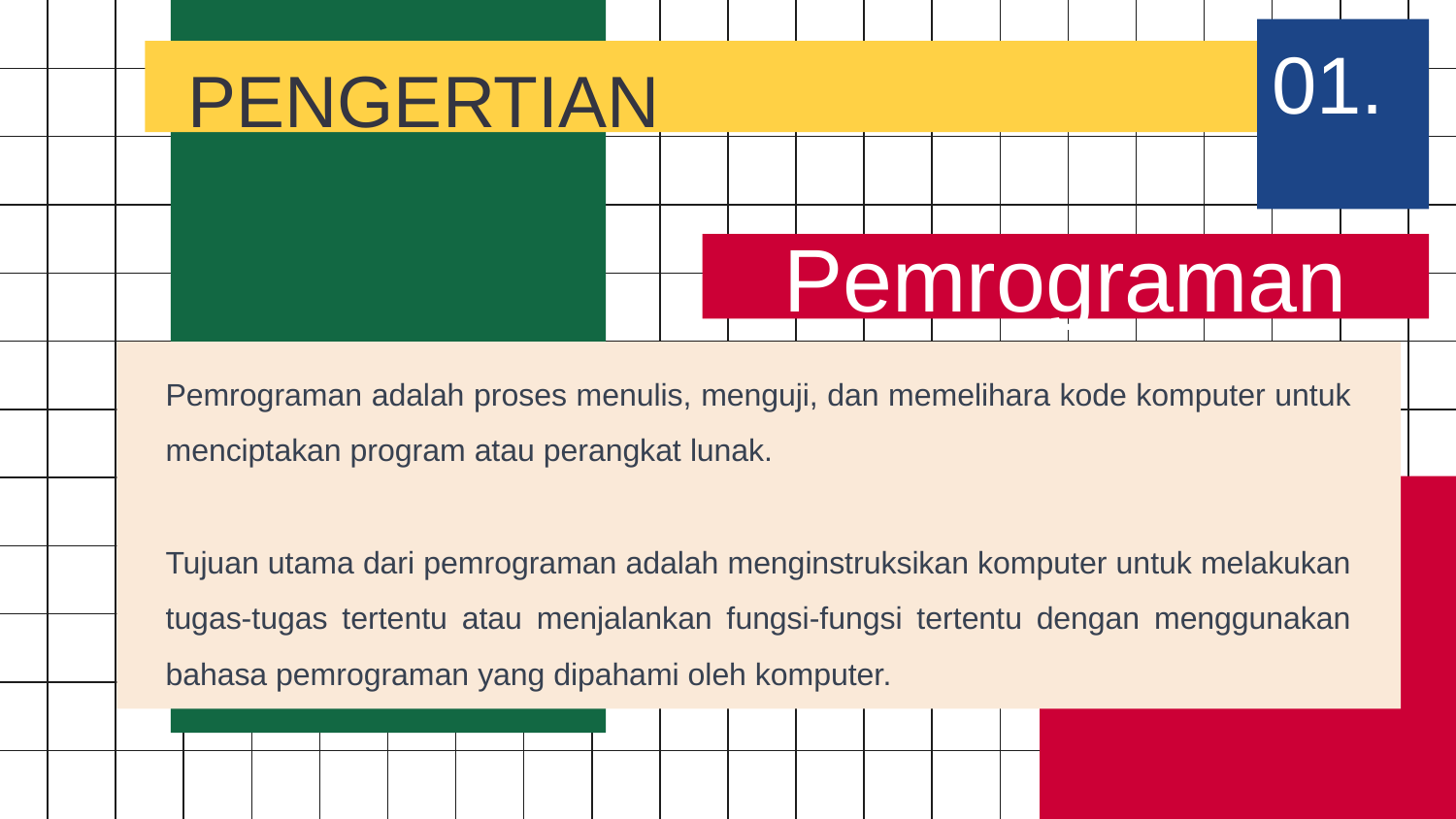

01.
# PENGERTIAN
Pemrograman
Pemrograman adalah proses menulis, menguji, dan memelihara kode komputer untuk menciptakan program atau perangkat lunak.

Tujuan utama dari pemrograman adalah menginstruksikan komputer untuk melakukan tugas-tugas tertentu atau menjalankan fungsi-fungsi tertentu dengan menggunakan bahasa pemrograman yang dipahami oleh komputer.